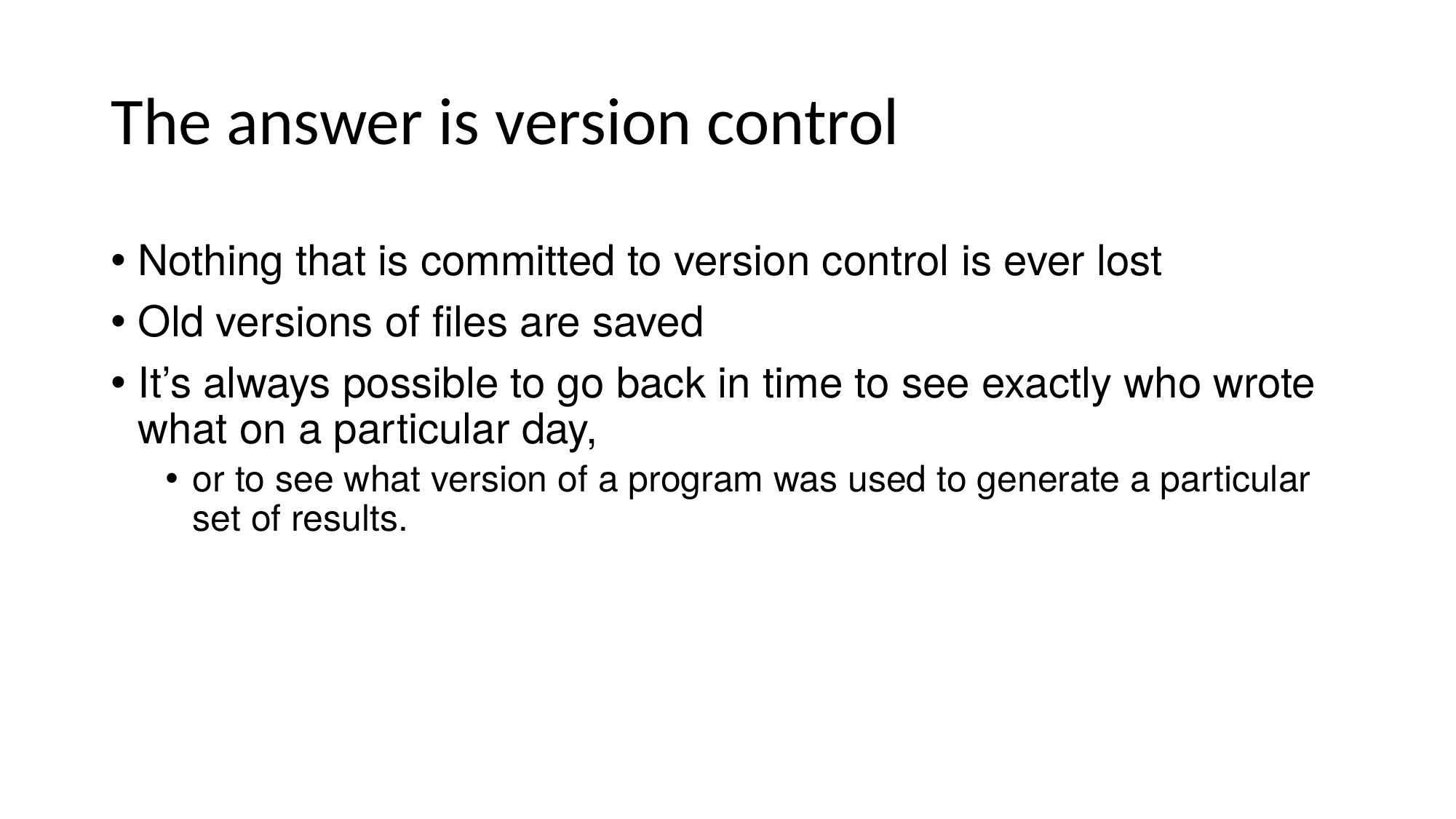

# The answer is version control

Nothing that is committed to version control is ever lost
Old versions of files are saved
It’s always possible to go back in time to see exactly who wrote what on a particular day,
or to see what version of a program was used to generate a particular set of results.